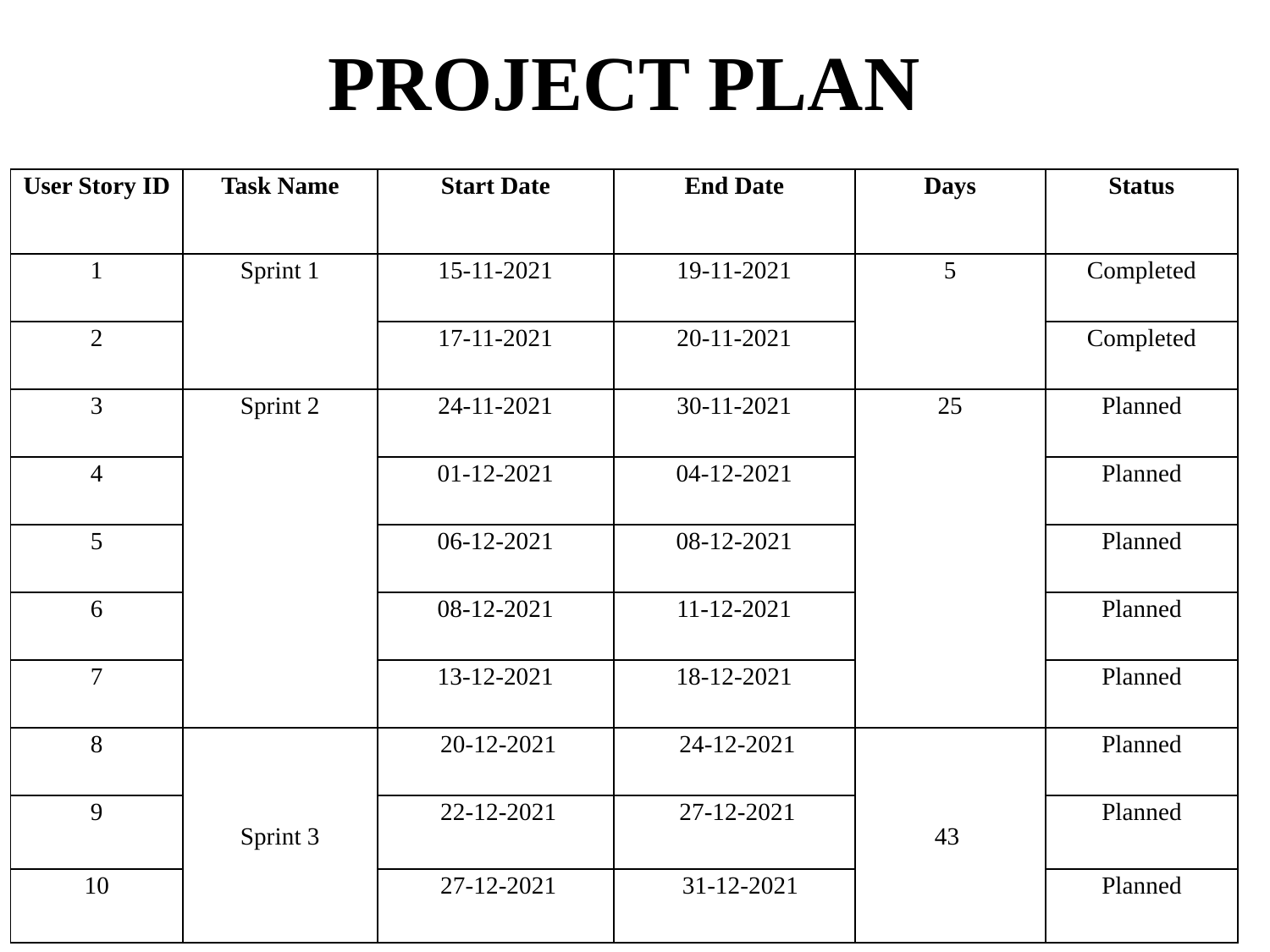

# PROJECT PLAN
| User Story ID | Task Name | Start Date | End Date | Days | Status |
| --- | --- | --- | --- | --- | --- |
| 1 | Sprint 1 | 15-11-2021 | 19-11-2021 | 5 | Completed |
| 2 |  | 17-11-2021 | 20-11-2021 |  | Completed |
| 3 | Sprint 2 | 24-11-2021 | 30-11-2021 | 25 | Planned |
| 4 |  | 01-12-2021 | 04-12-2021 |  | Planned |
| 5 |  | 06-12-2021 | 08-12-2021 |  | Planned |
| 6 |  | 08-12-2021 | 11-12-2021 |  | Planned |
| 7 |  | 13-12-2021 | 18-12-2021 |  | Planned |
| 8 | Sprint 3 | 20-12-2021 | 24-12-2021 | 43 | Planned |
| 9 |  | 22-12-2021 | 27-12-2021 |  | Planned |
| 10 |  | 27-12-2021 | 31-12-2021 |  | Planned |